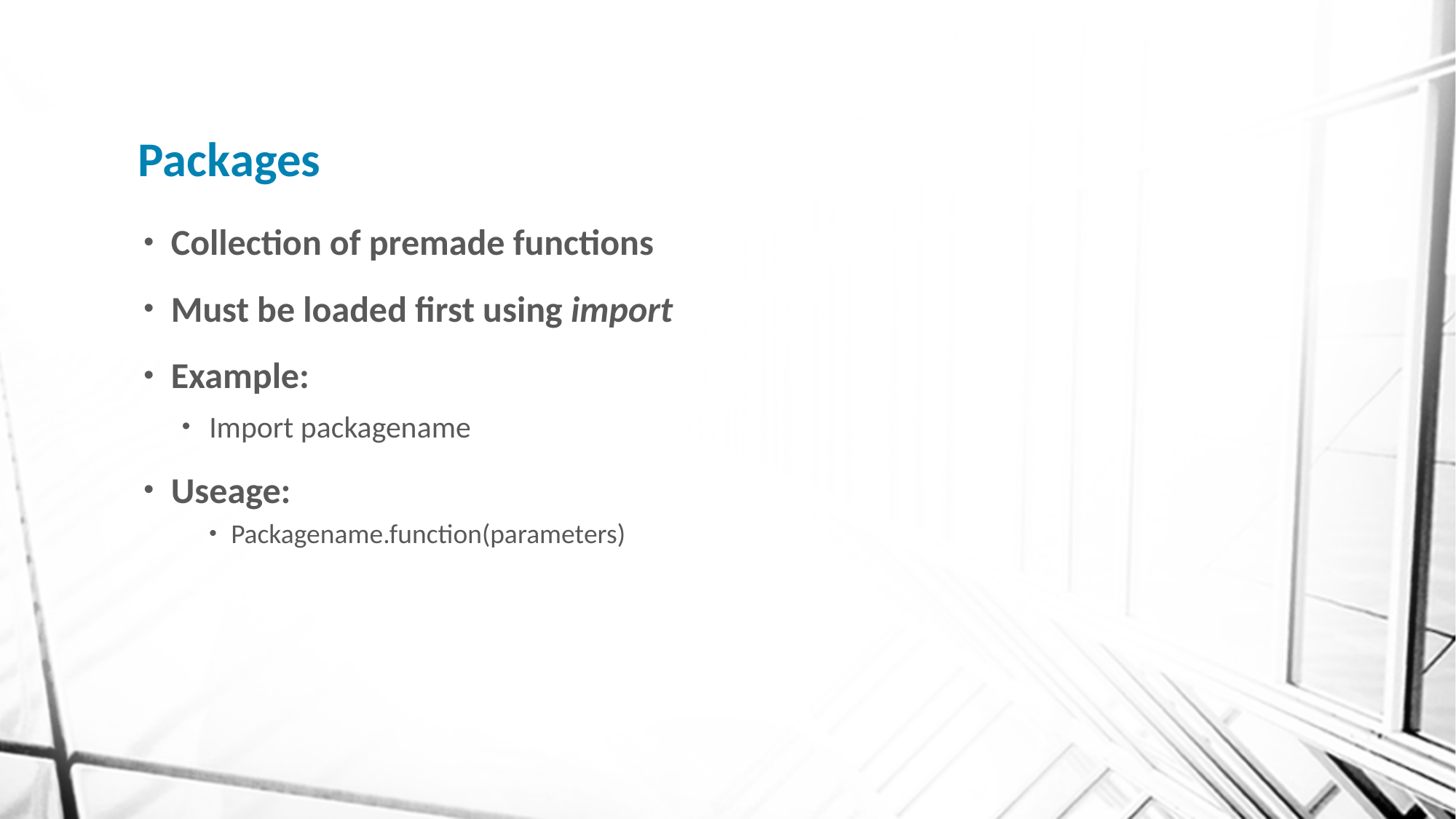

# Packages
Collection of premade functions
Must be loaded first using import
Example:
Import packagename
Useage:
Packagename.function(parameters)